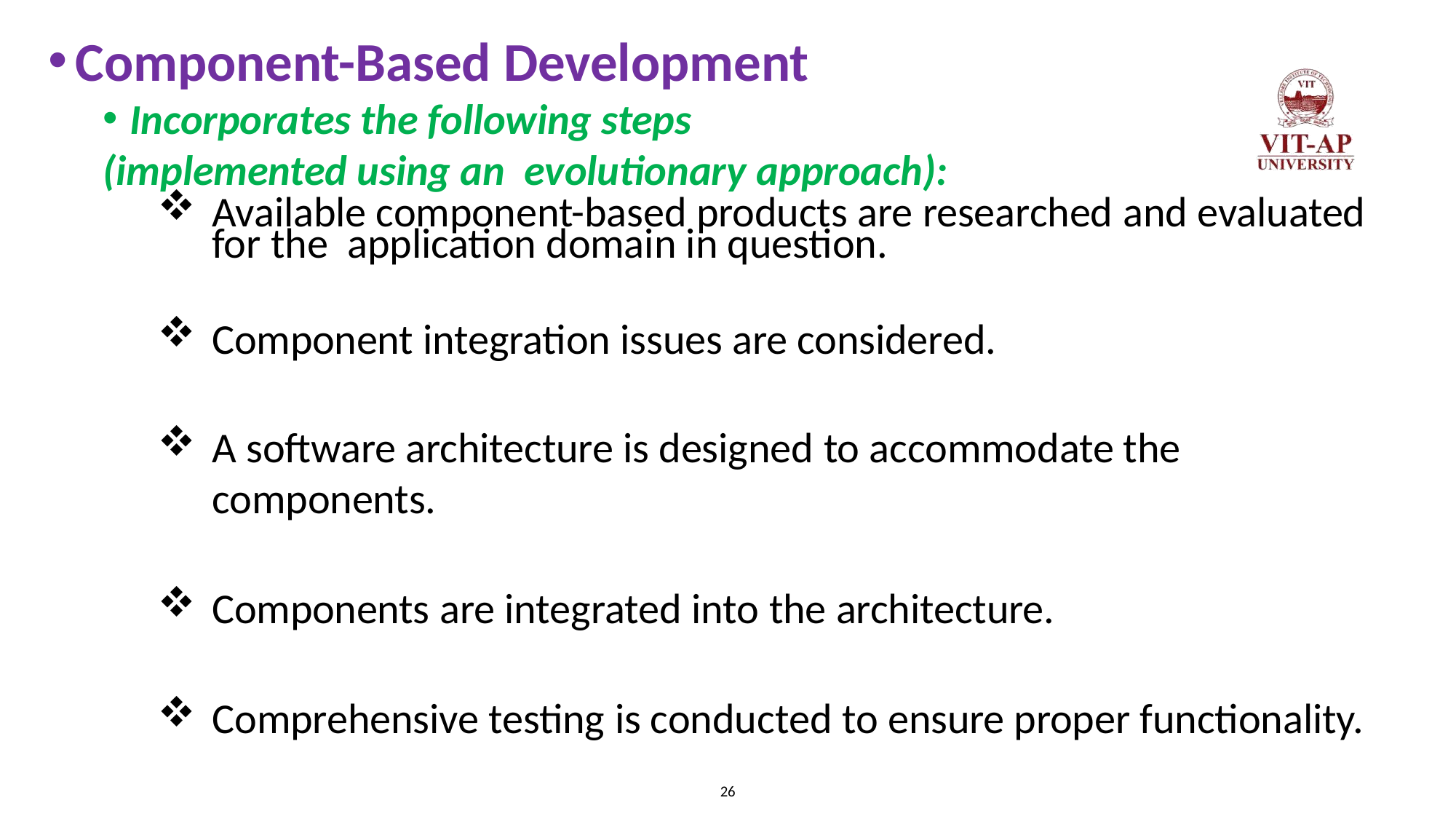

Component-Based Development
Incorporates the following steps
(implemented using an  evolutionary approach):
Available component-based products are researched and evaluated for the  application domain in question.

Component integration issues are considered.

A software architecture is designed to accommodate the components.

Components are integrated into the architecture.

Comprehensive testing is conducted to ensure proper functionality.
26